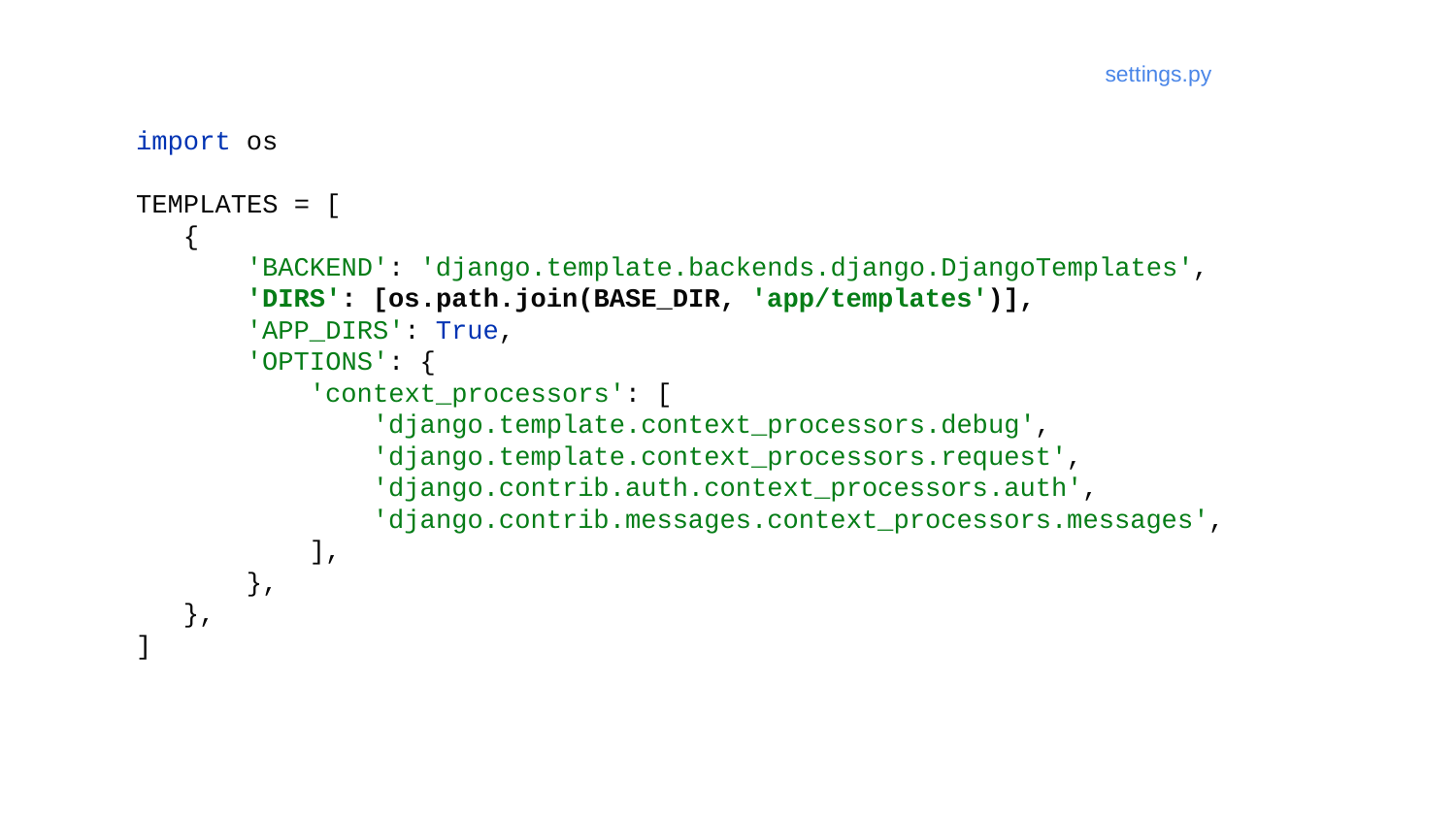

settings.py

import os

TEMPLATES = [
   {
       'BACKEND': 'django.template.backends.django.DjangoTemplates',
       'DIRS': [os.path.join(BASE_DIR, 'app/templates')],
       'APP_DIRS': True,
       'OPTIONS': {
           'context_processors': [
               'django.template.context_processors.debug',
               'django.template.context_processors.request',
               'django.contrib.auth.context_processors.auth',
               'django.contrib.messages.context_processors.messages',
           ],
       },
   },
]